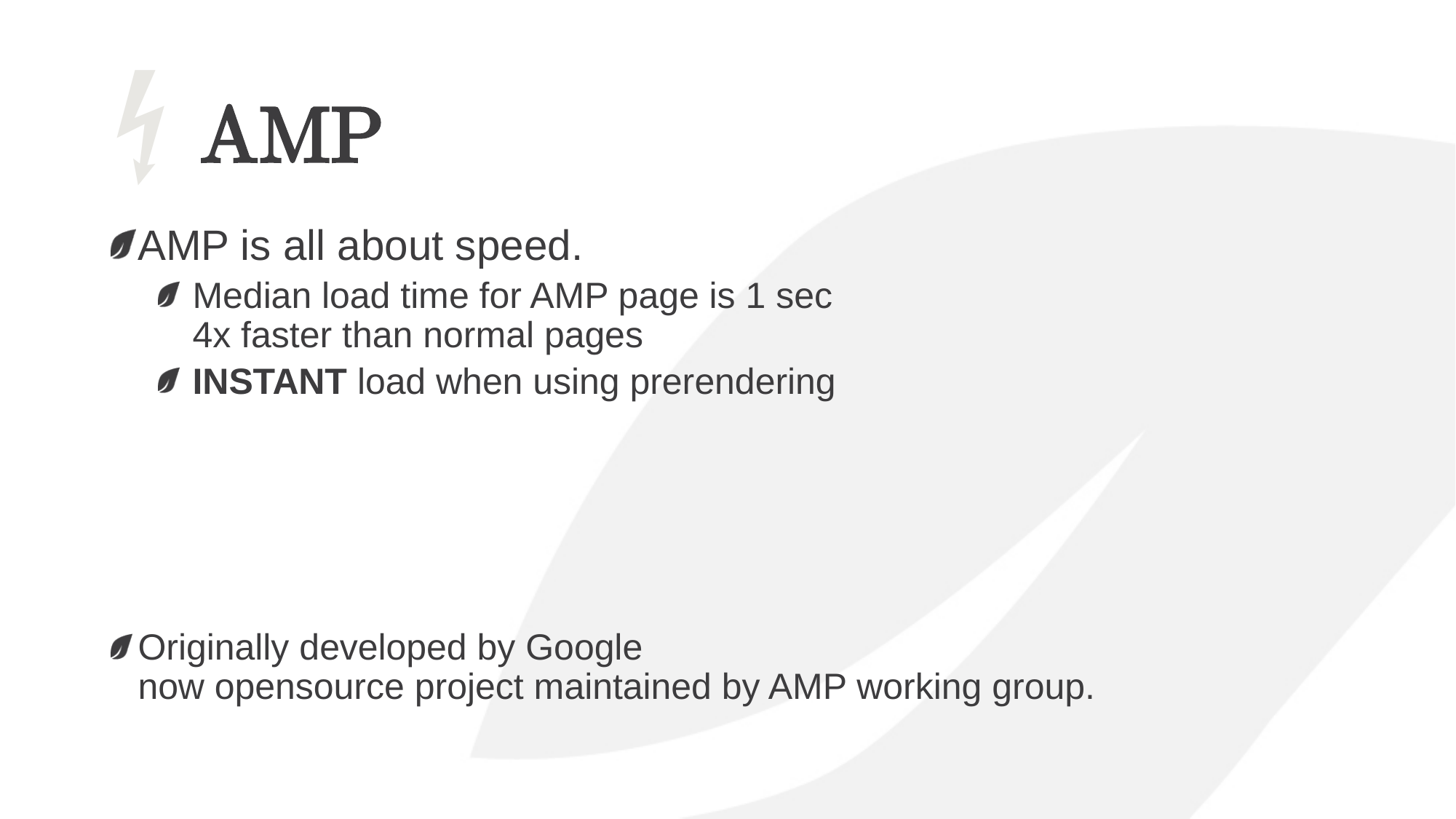

# ⚡ AMP
AMP is all about speed.
Median load time for AMP page is 1 sec
4x faster than normal pages
INSTANT load when using prerendering
Originally developed by Google
now opensource project maintained by AMP working group.